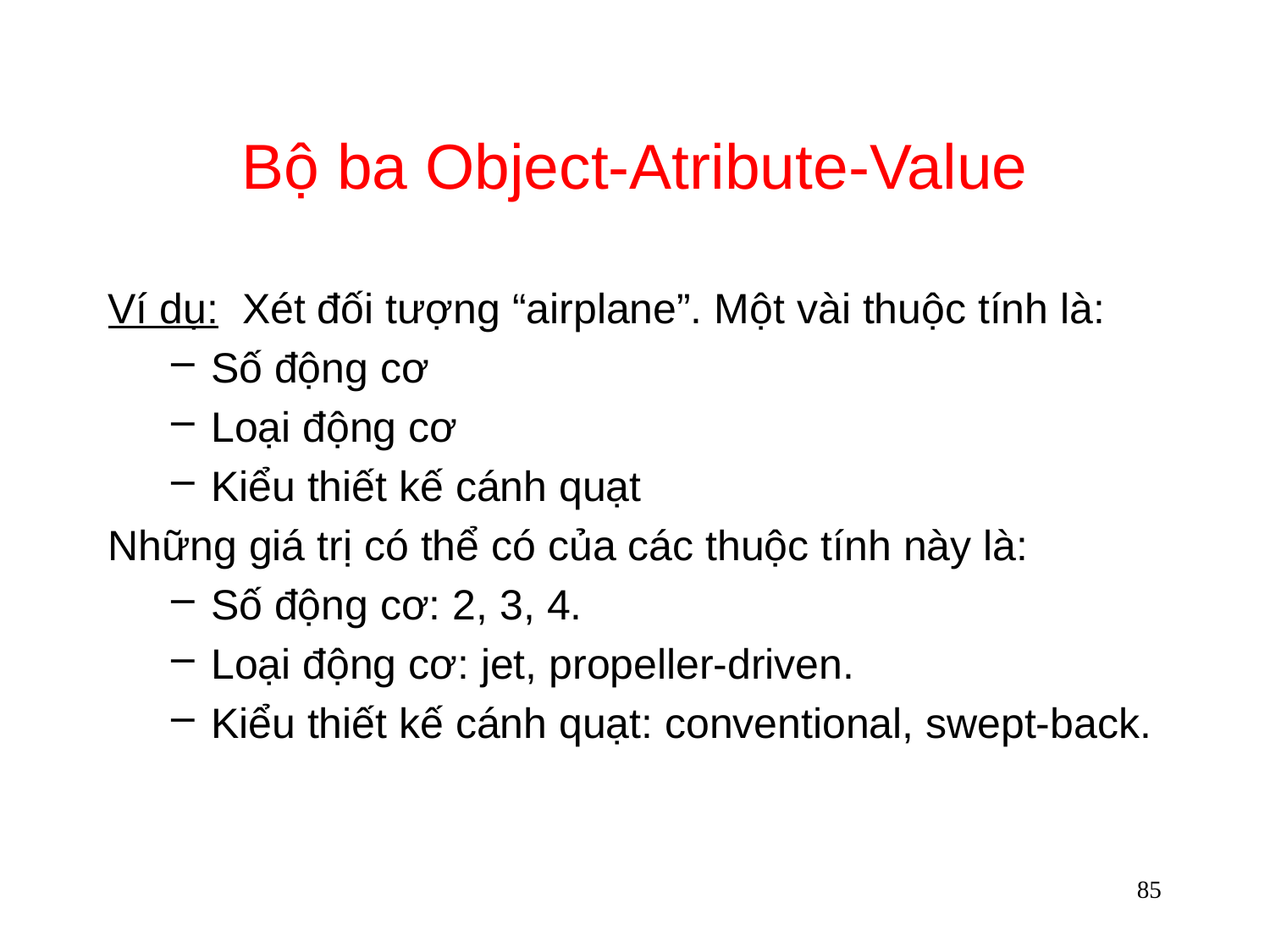

# Bộ ba Object-Atribute-Value
Ví dụ:  Xét đối tượng “airplane”. Một vài thuộc tính là:
Số động cơ
Loại động cơ
Kiểu thiết kế cánh quạt
Những giá trị có thể có của các thuộc tính này là:
Số động cơ: 2, 3, 4.
Loại động cơ: jet, propeller-driven.
Kiểu thiết kế cánh quạt: conventional, swept-back.

85